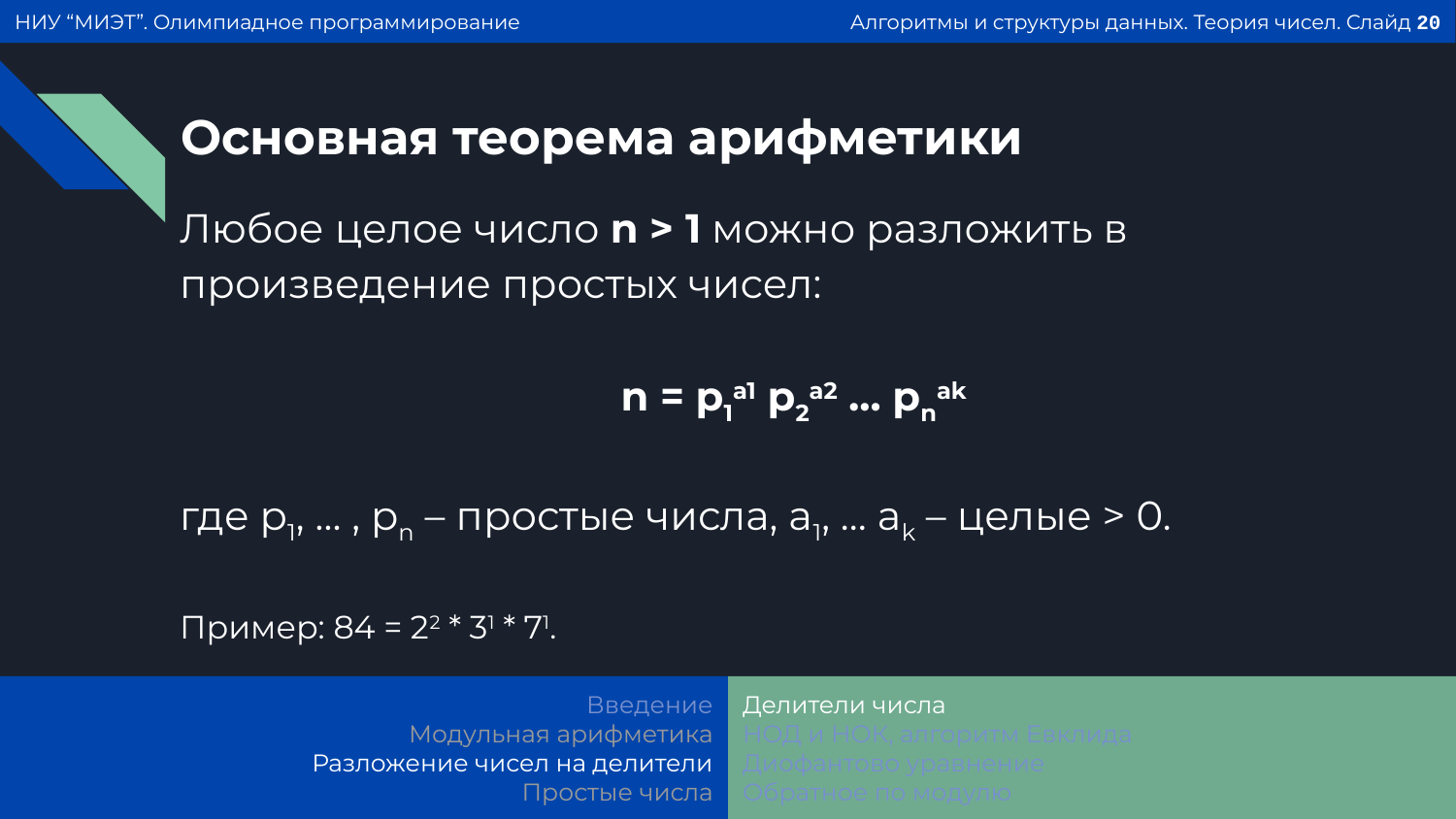

# Основная теорема арифметики
Любое целое число n > 1 можно разложить в произведение простых чисел:

n = p1a1 p2a2 … pnak

где p1, … , pn – простые числа, a1, … ak – целые > 0.

Пример: 84 = 22 * 31 * 71.
Введение
Модульная арифметика
Разложение чисел на делители
Простые числа
Делители числа
НОД и НОК, алгоритм Евклида
Диофантово уравнение
Обратное по модулю